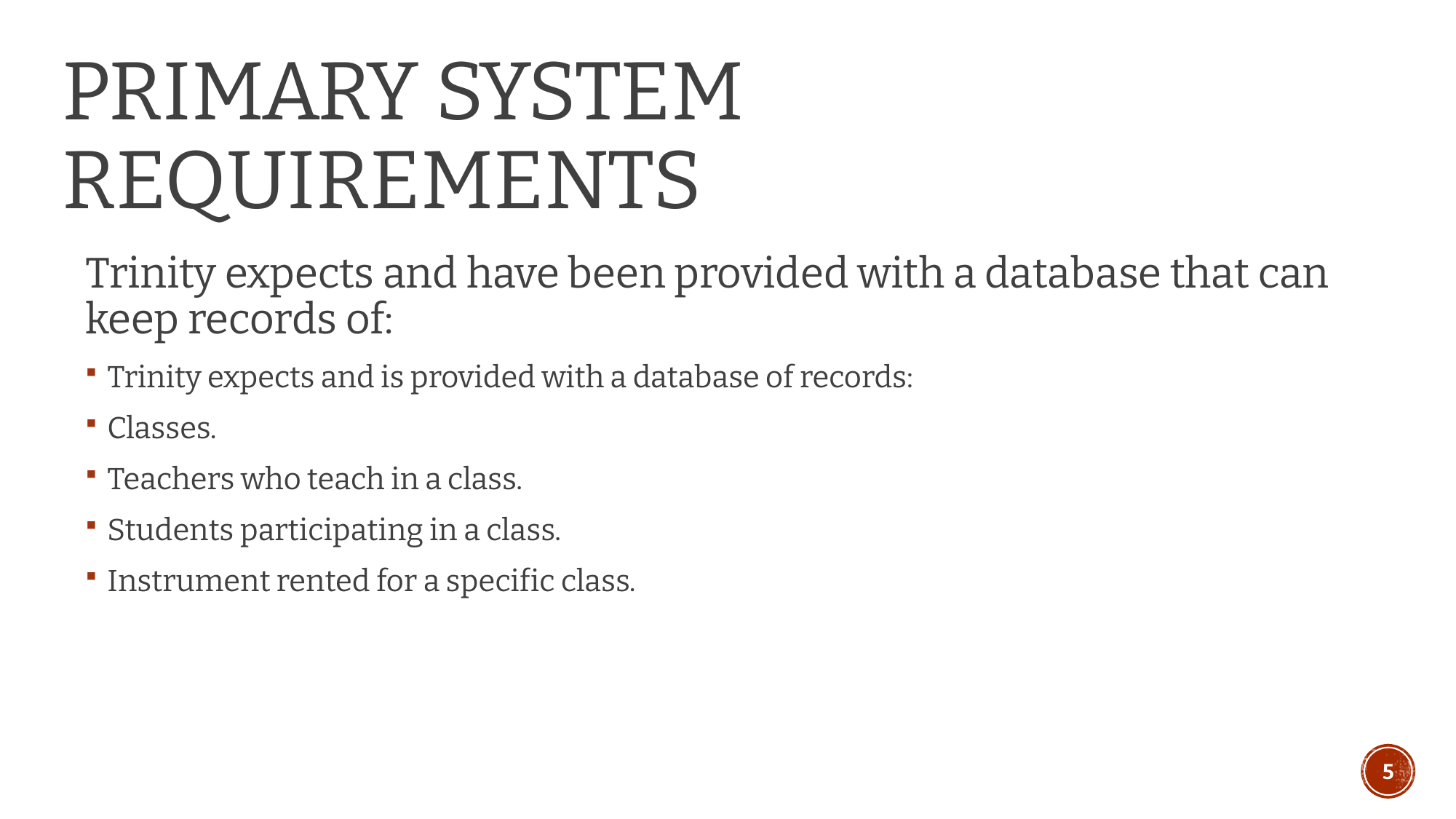

# Primary system requirements
Trinity expects and have been provided with a database that can keep records of:
Trinity expects and is provided with a database of records:
Classes.
Teachers who teach in a class.
Students participating in a class.
Instrument rented for a specific class.
5